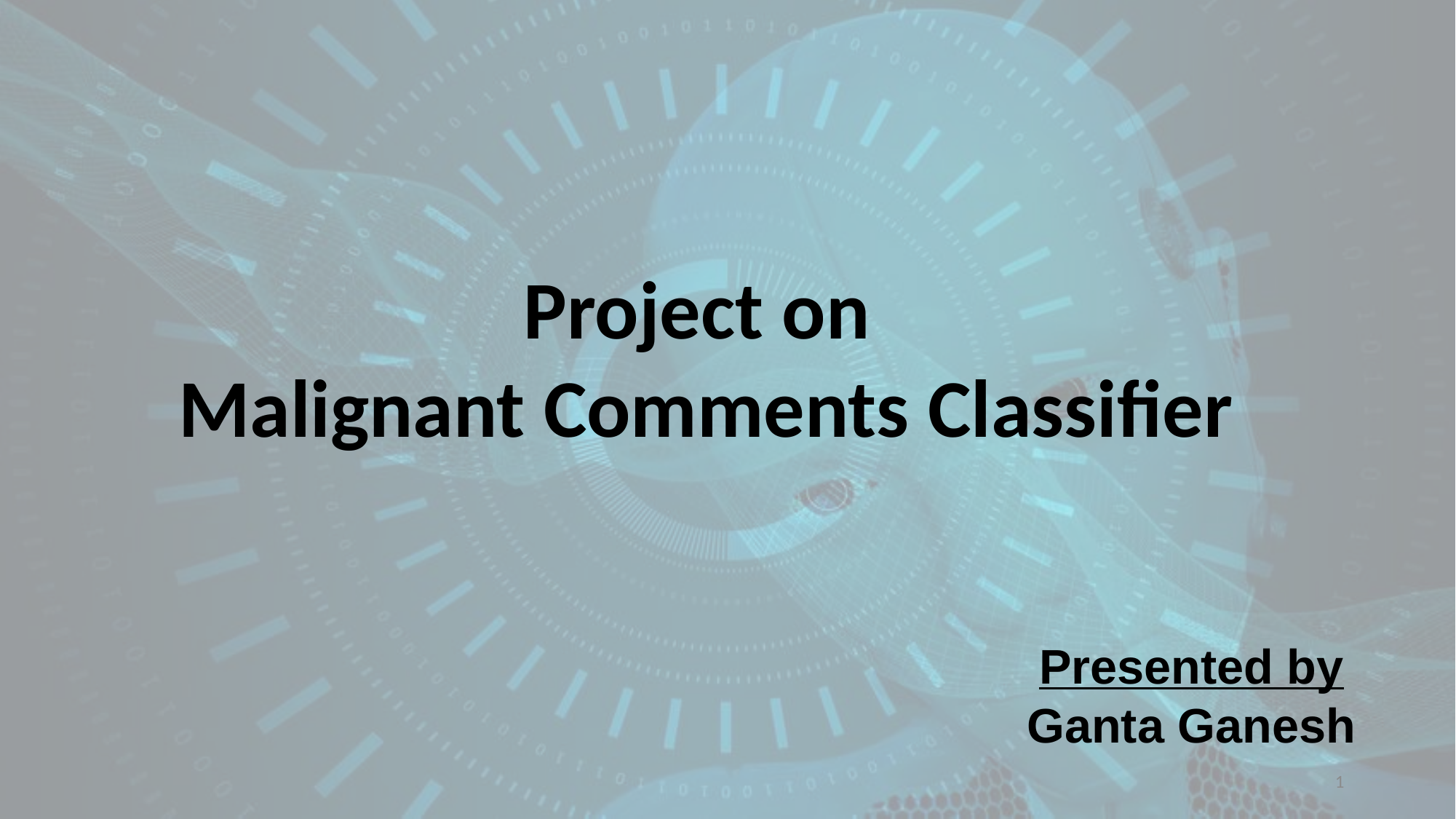

Project on
Malignant Comments Classifier
Presented by
Ganta Ganesh
1